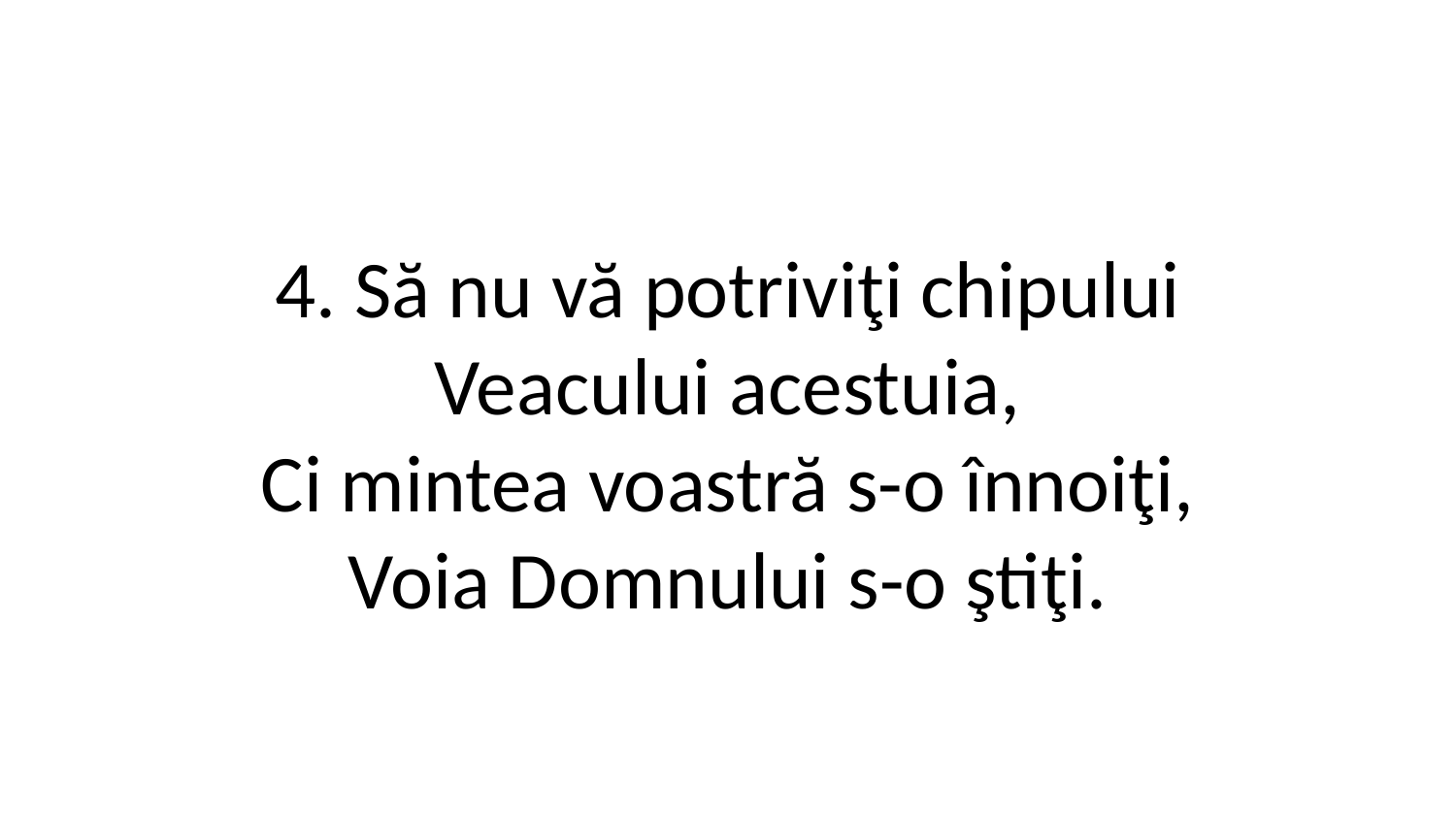

4. Să nu vă potriviţi chipului
Veacului acestuia,
Ci mintea voastră s-o înnoiţi,
Voia Domnului s-o ştiţi.